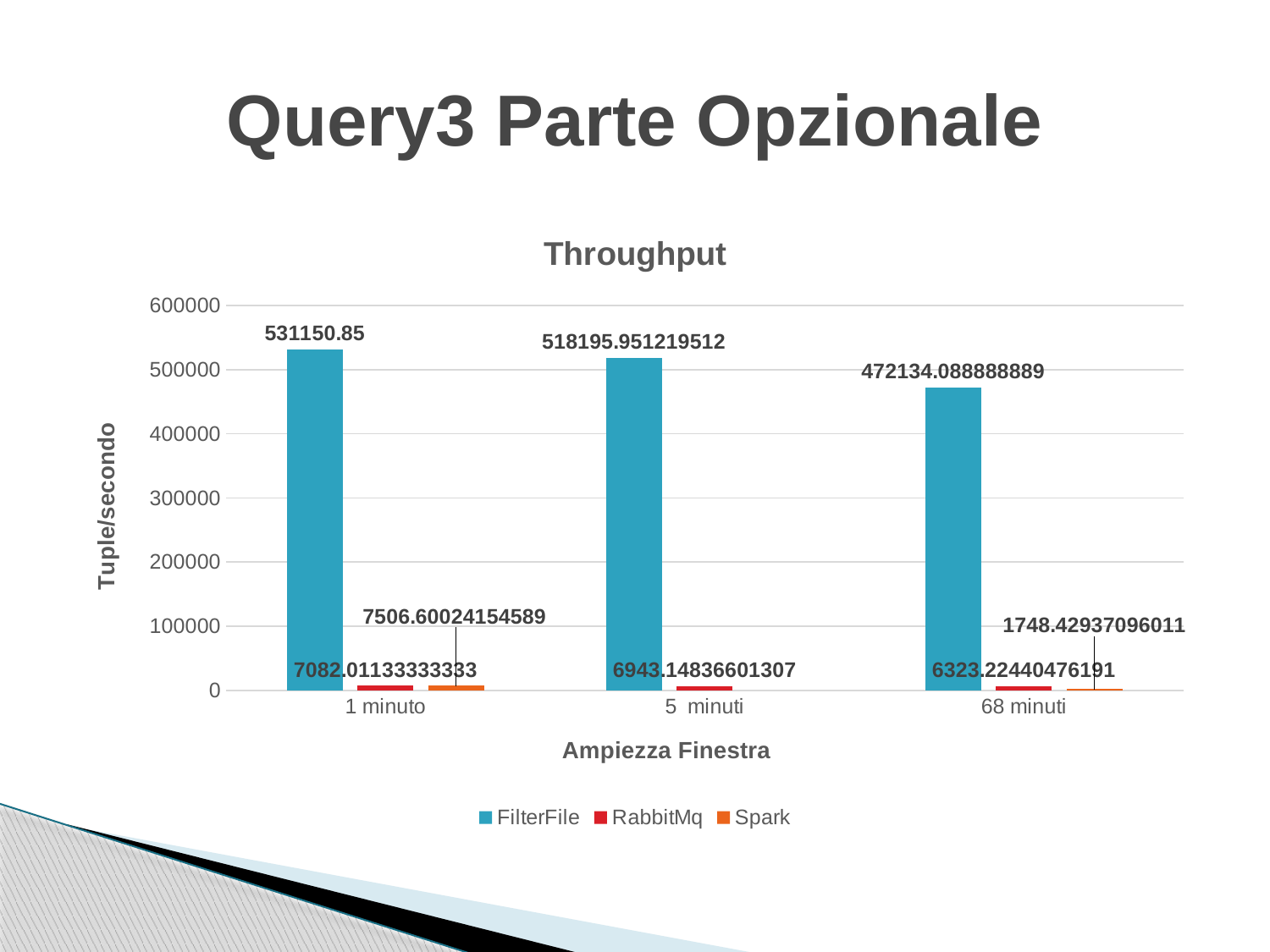

# Query3 Parte Opzionale

### Chart: Throughput

| Category | FilterFile | RabbitMq | Spark |
|---|---|---|---|
| 1 minuto | 531150.85 | 7082.011333333333 | 7506.600241545894 |
| 5  minuti | 518195.9512195122 | 6943.148366013072 | None |
| 68 minuti | 472134.0888888889 | 6323.224404761905 | 1748.4293709601136 |